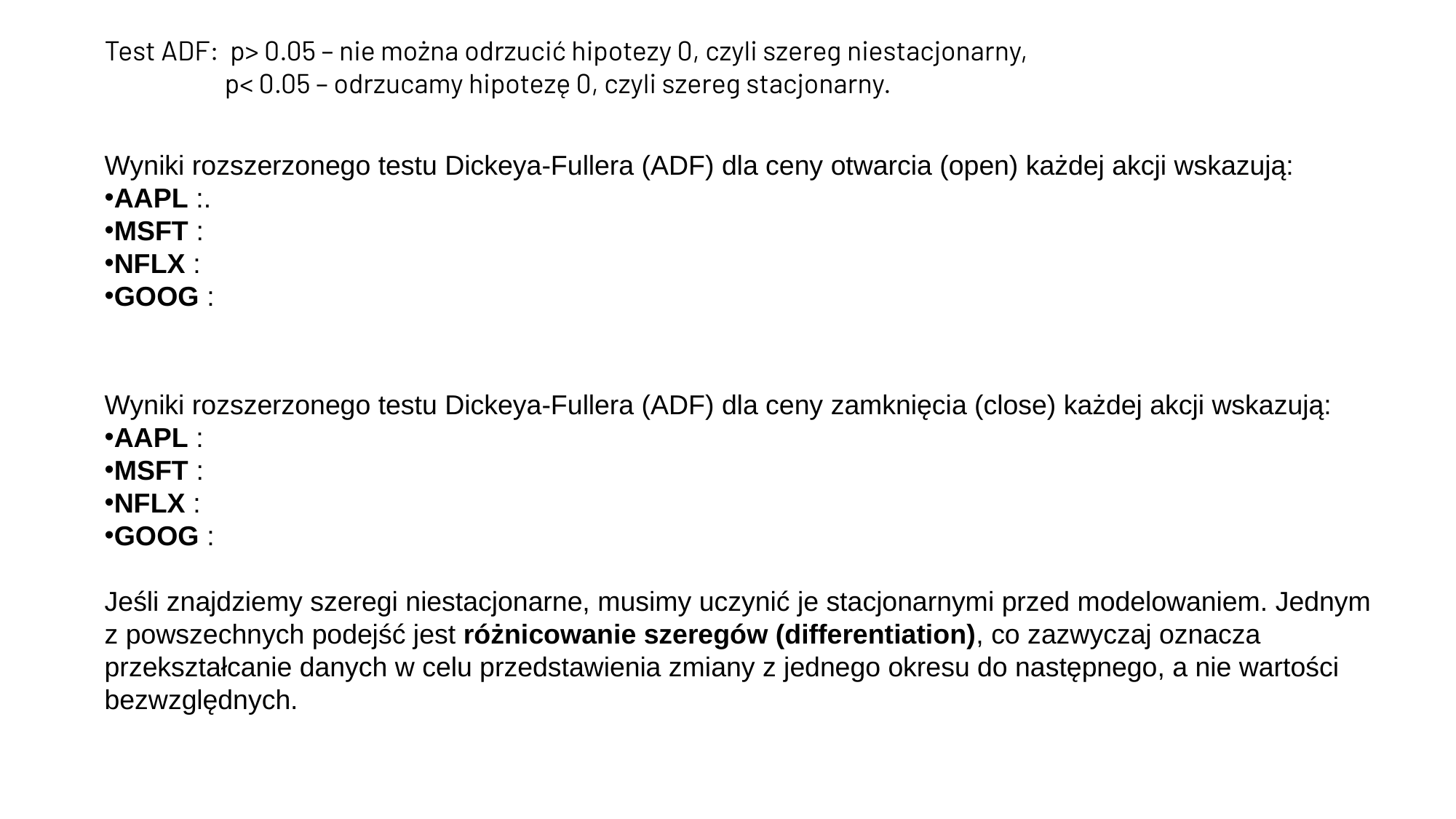

Test ADF:  p> 0.05 – nie można odrzucić hipotezy 0, czyli szereg niestacjonarny,
                      p< 0.05 – odrzucamy hipotezę 0, czyli szereg stacjonarny.
Wyniki rozszerzonego testu Dickeya-Fullera (ADF) dla ceny otwarcia (open) każdej akcji wskazują:
AAPL :.
MSFT :
NFLX :
GOOG :
Wyniki rozszerzonego testu Dickeya-Fullera (ADF) dla ceny zamknięcia (close) każdej akcji wskazują:
AAPL :
MSFT :
NFLX :
GOOG :

Jeśli znajdziemy szeregi niestacjonarne, musimy uczynić je stacjonarnymi przed modelowaniem. Jednym z powszechnych podejść jest różnicowanie szeregów (differentiation), co zazwyczaj oznacza przekształcanie danych w celu przedstawienia zmiany z jednego okresu do następnego, a nie wartości bezwzględnych.